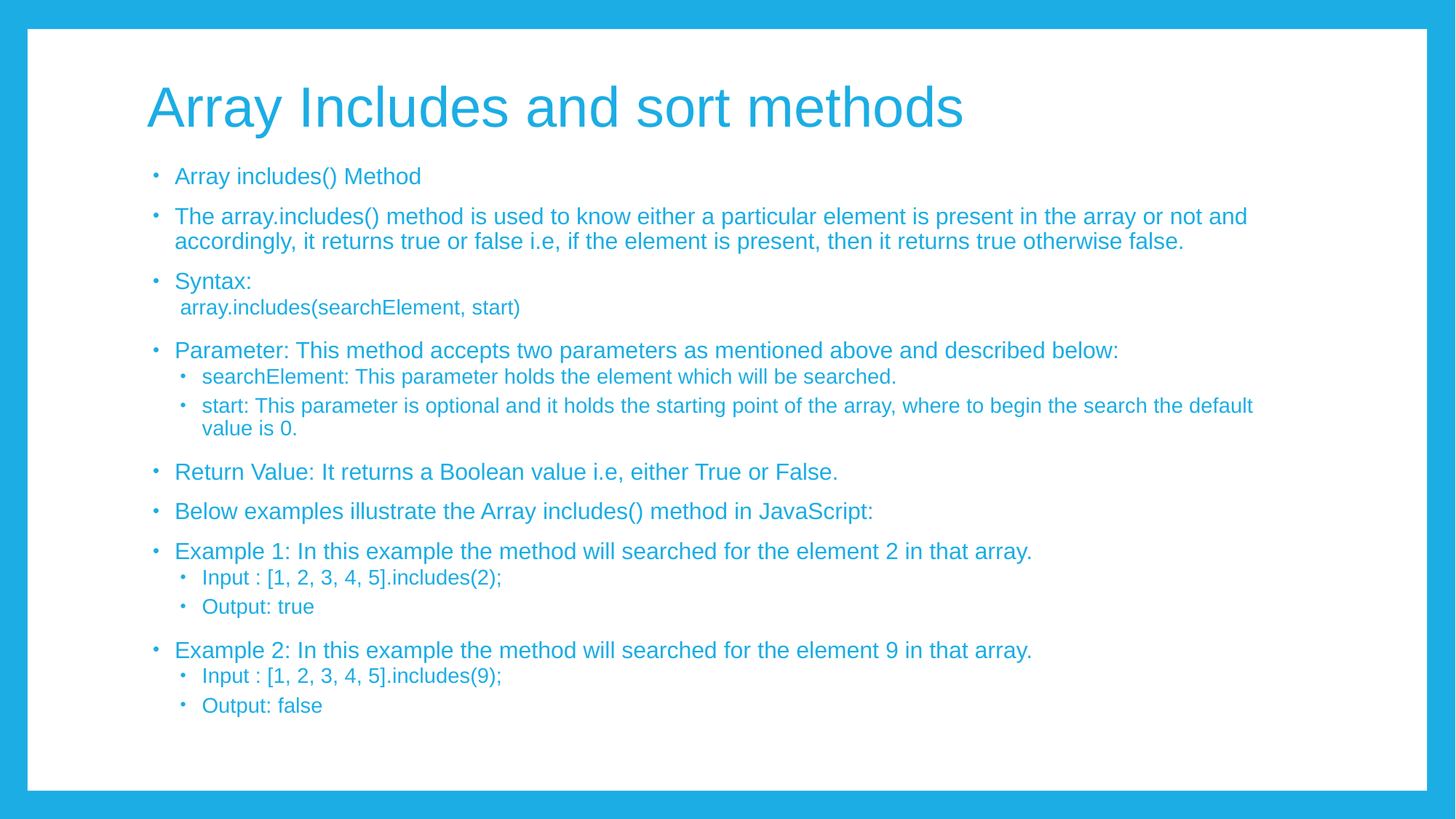

# Array Includes and sort methods
Array includes() Method
The array.includes() method is used to know either a particular element is present in the array or not and accordingly, it returns true or false i.e, if the element is present, then it returns true otherwise false.
Syntax:
array.includes(searchElement, start)
Parameter: This method accepts two parameters as mentioned above and described below:
searchElement: This parameter holds the element which will be searched.
start: This parameter is optional and it holds the starting point of the array, where to begin the search the default value is 0.
Return Value: It returns a Boolean value i.e, either True or False.
Below examples illustrate the Array includes() method in JavaScript:
Example 1: In this example the method will searched for the element 2 in that array.
Input : [1, 2, 3, 4, 5].includes(2);
Output: true
Example 2: In this example the method will searched for the element 9 in that array.
Input : [1, 2, 3, 4, 5].includes(9);
Output: false